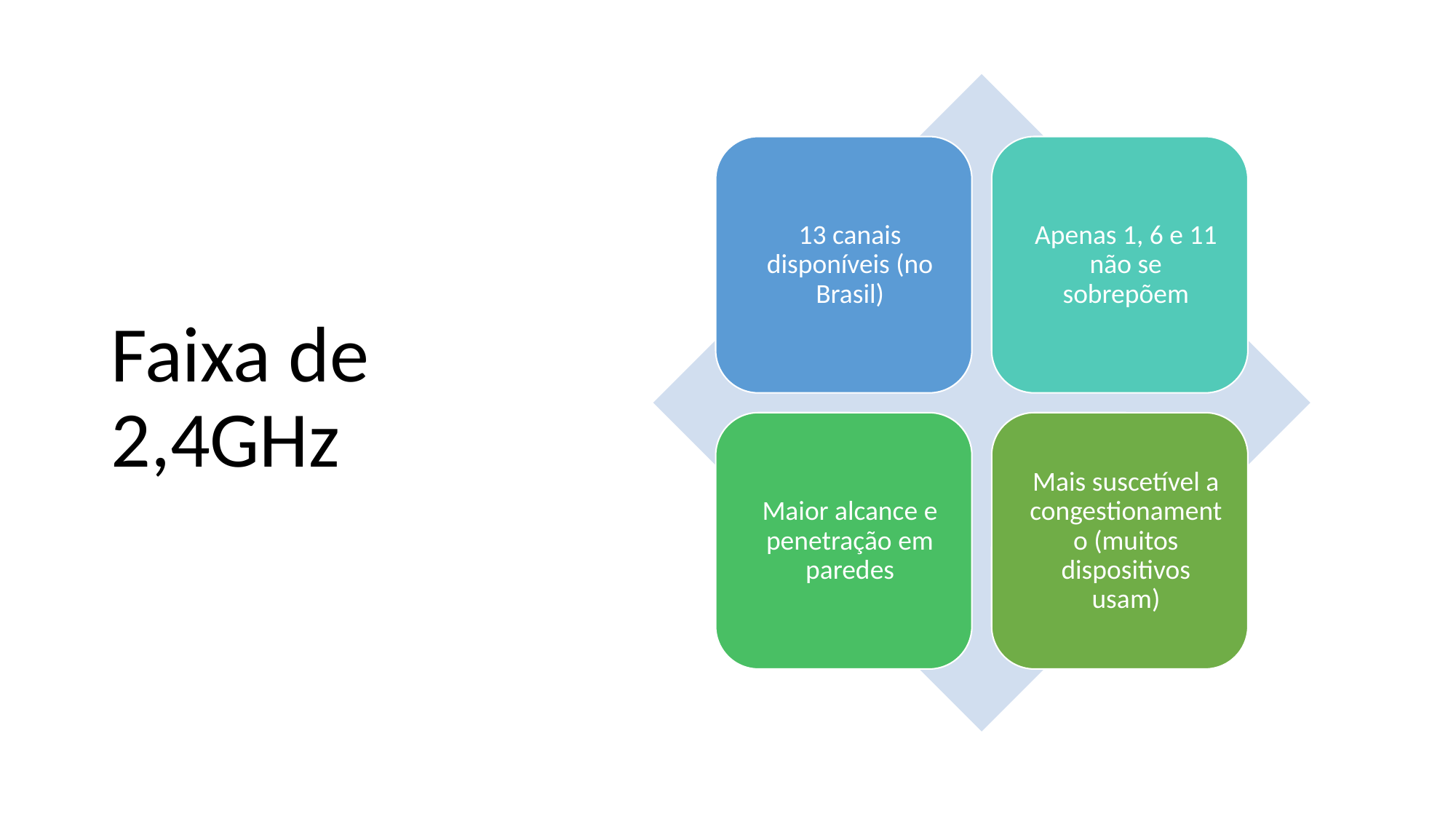

# Faixa de 2,4GHz
13 canais disponíveis (no Brasil)
Apenas 1, 6 e 11 não se sobrepõem
Maior alcance e penetração em paredes
Mais suscetível a congestionamento (muitos dispositivos usam)